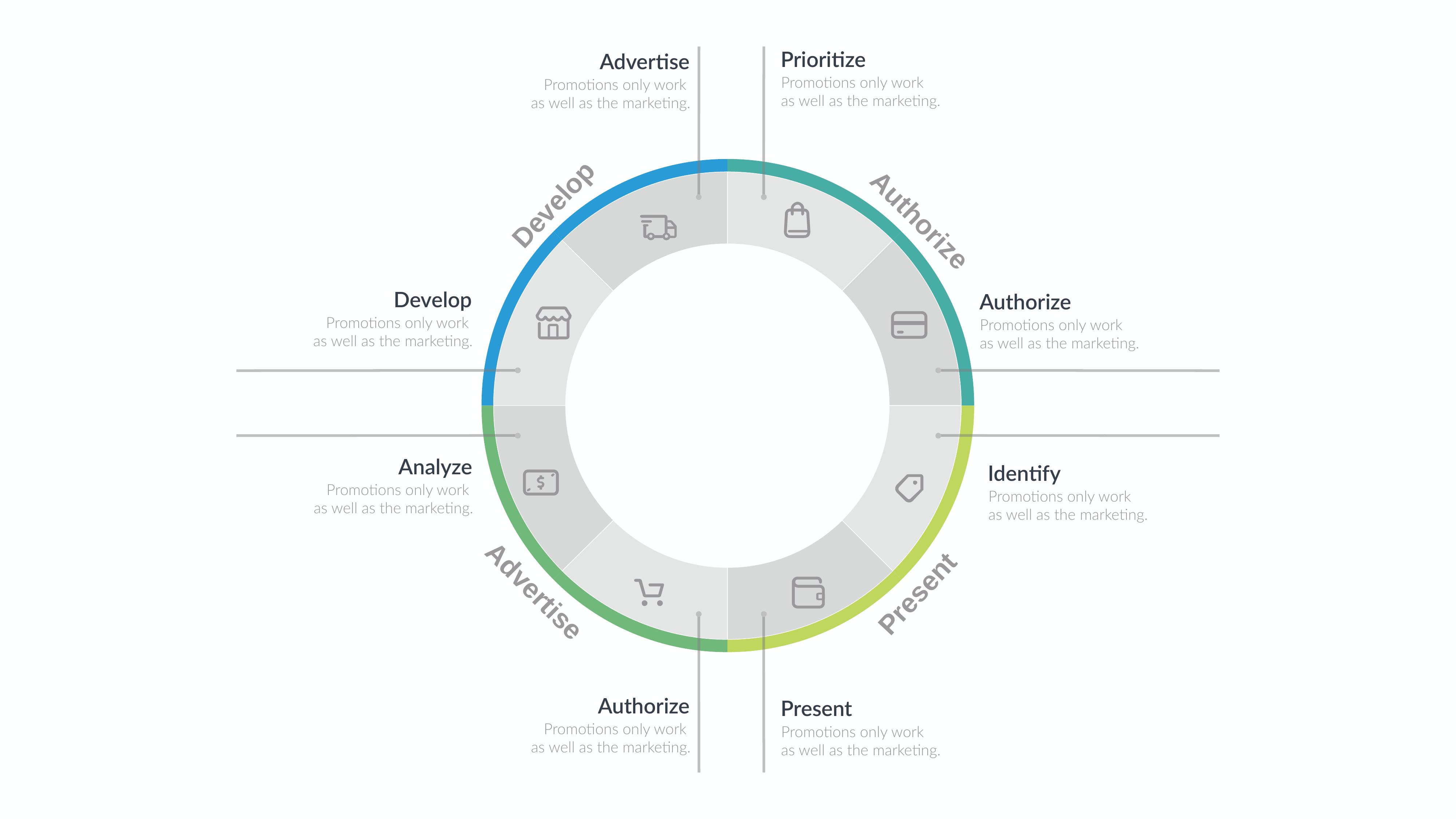

Prioritize
Promotions only work
as well as the marketing.
Advertise
Promotions only work
as well as the marketing.

Authorize

	Develop

Develop
Promotions only work
as well as the marketing.
Authorize
Promotions only work
as well as the marketing.

Analyze
Promotions only work
as well as the marketing.
Identify
Promotions only work
as well as the marketing.

Advertise
Present

Authorize
Promotions only work
as well as the marketing.
Present
Promotions only work
as well as the marketing.